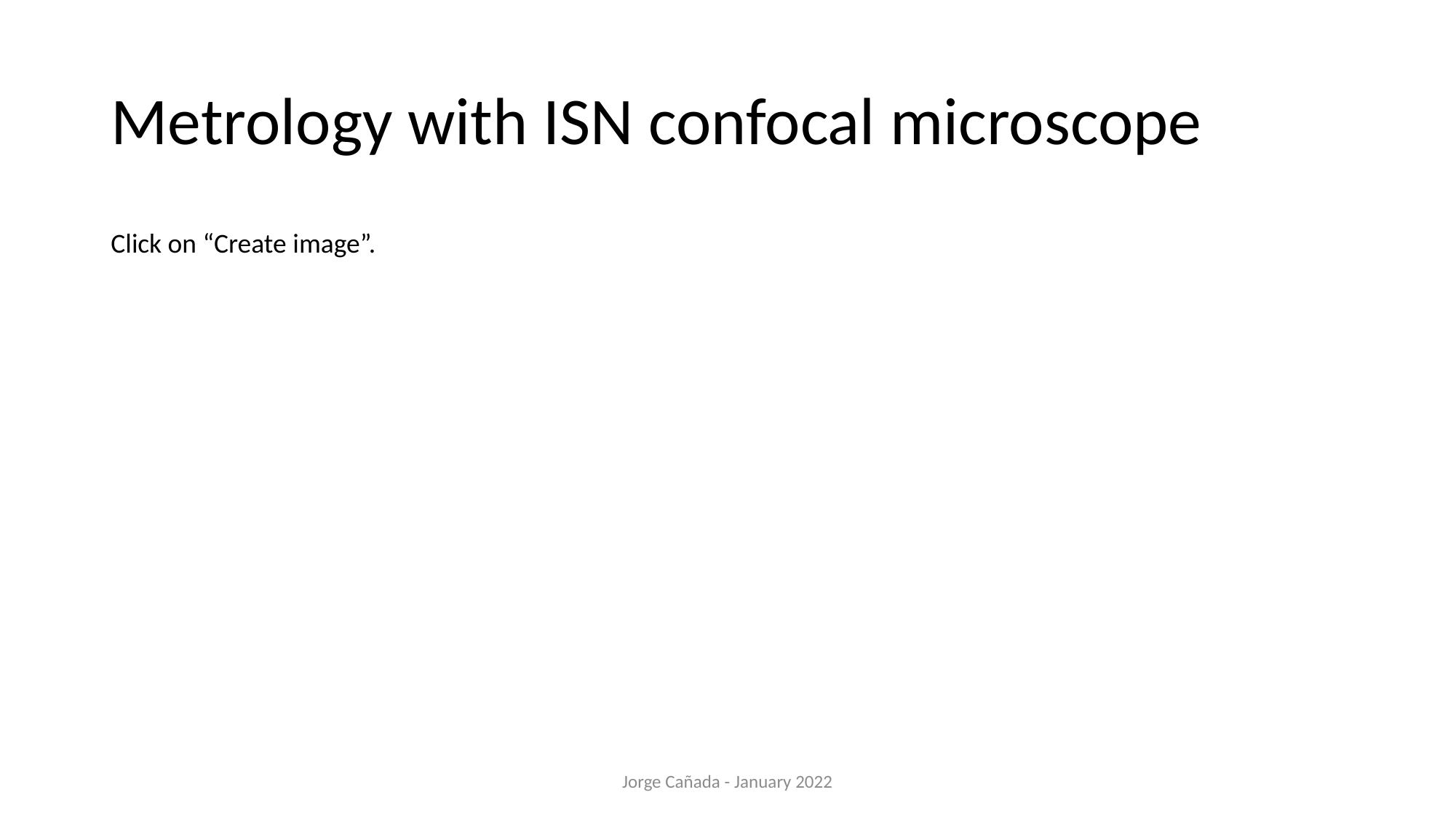

# Metrology with ISN confocal microscope
Click on “Create image”.
Jorge Cañada - January 2022